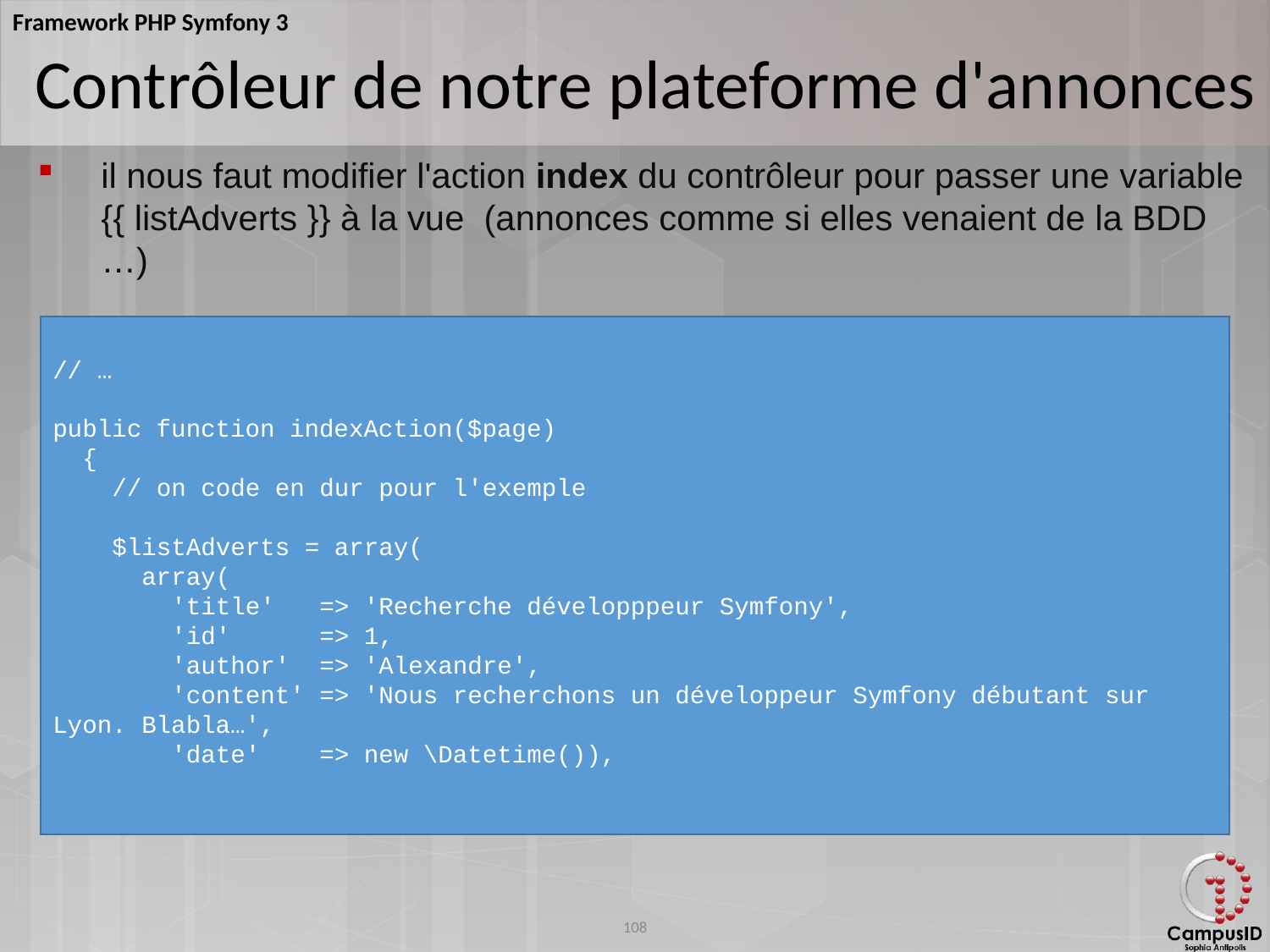

Contrôleur de notre plateforme d'annonces
il nous faut modifier l'action index du contrôleur pour passer une variable {{ listAdverts }} à la vue  (annonces comme si elles venaient de la BDD …)

// …

public function indexAction($page)
  {
    // on code en dur pour l'exemple

    $listAdverts = array(
      array(
        'title'   => 'Recherche développpeur Symfony',
        'id'      => 1,
        'author'  => 'Alexandre',
        'content' => 'Nous recherchons un développeur Symfony débutant sur Lyon. Blabla…',
        'date'    => new \Datetime()),